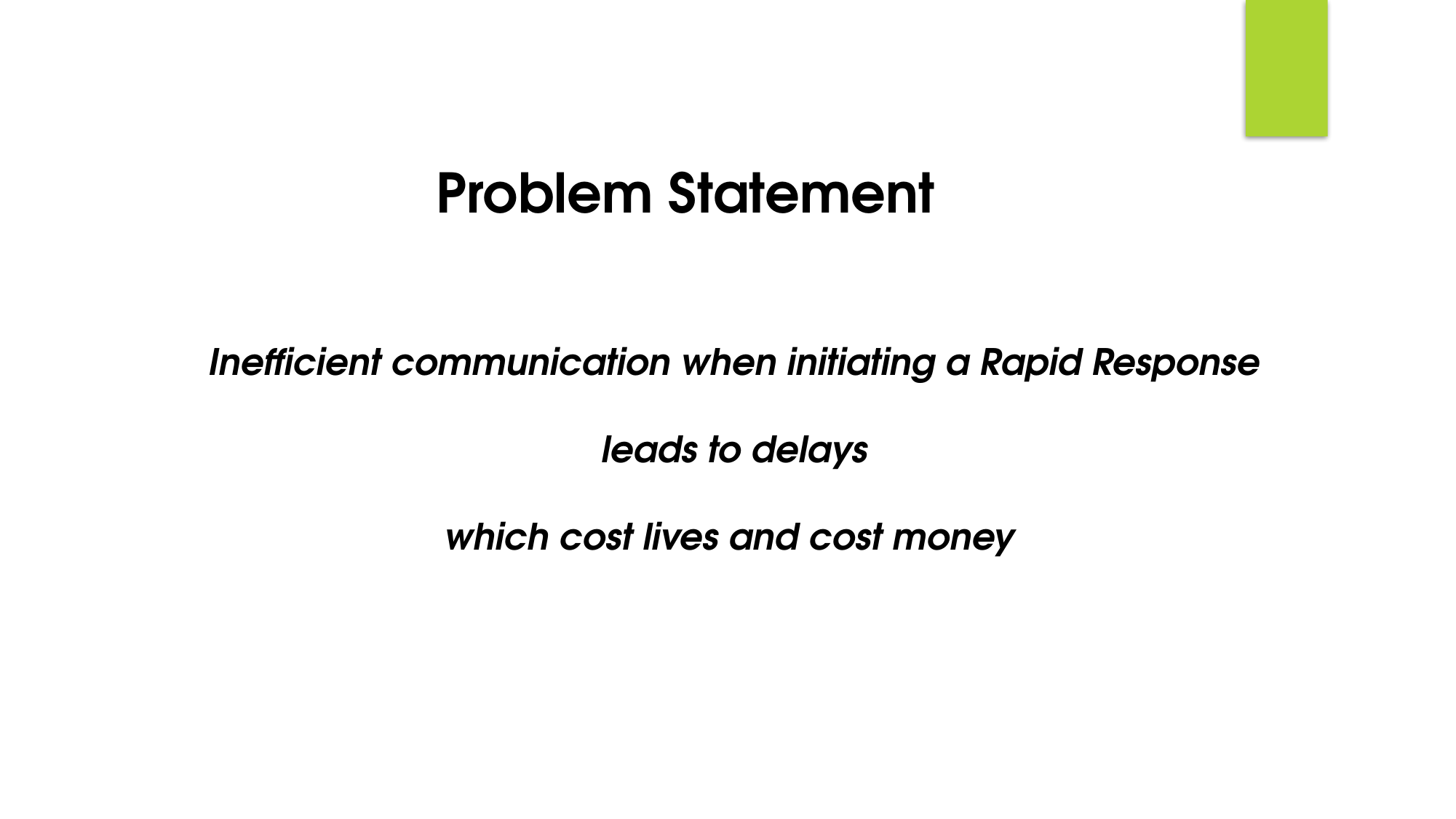

Problem Statement
Inefficient communication when initiating a Rapid Response

leads to delays

which cost lives and cost money